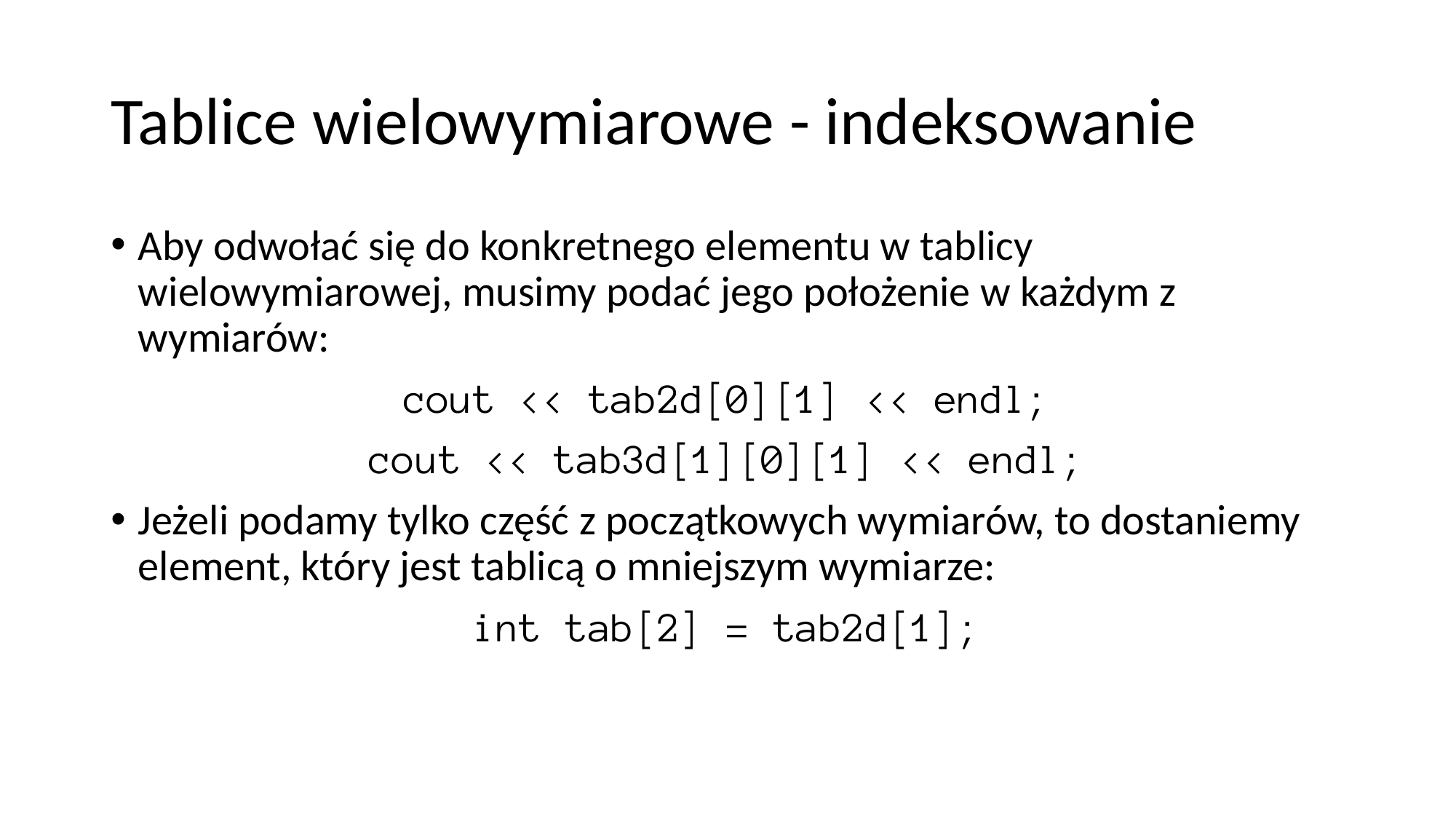

# Tablice wielowymiarowe - indeksowanie
Aby odwołać się do konkretnego elementu w tablicy wielowymiarowej, musimy podać jego położenie w każdym z wymiarów:
cout << tab2d[0][1] << endl;
cout << tab3d[1][0][1] << endl;
Jeżeli podamy tylko część z początkowych wymiarów, to dostaniemy element, który jest tablicą o mniejszym wymiarze:
int tab[2] = tab2d[1];